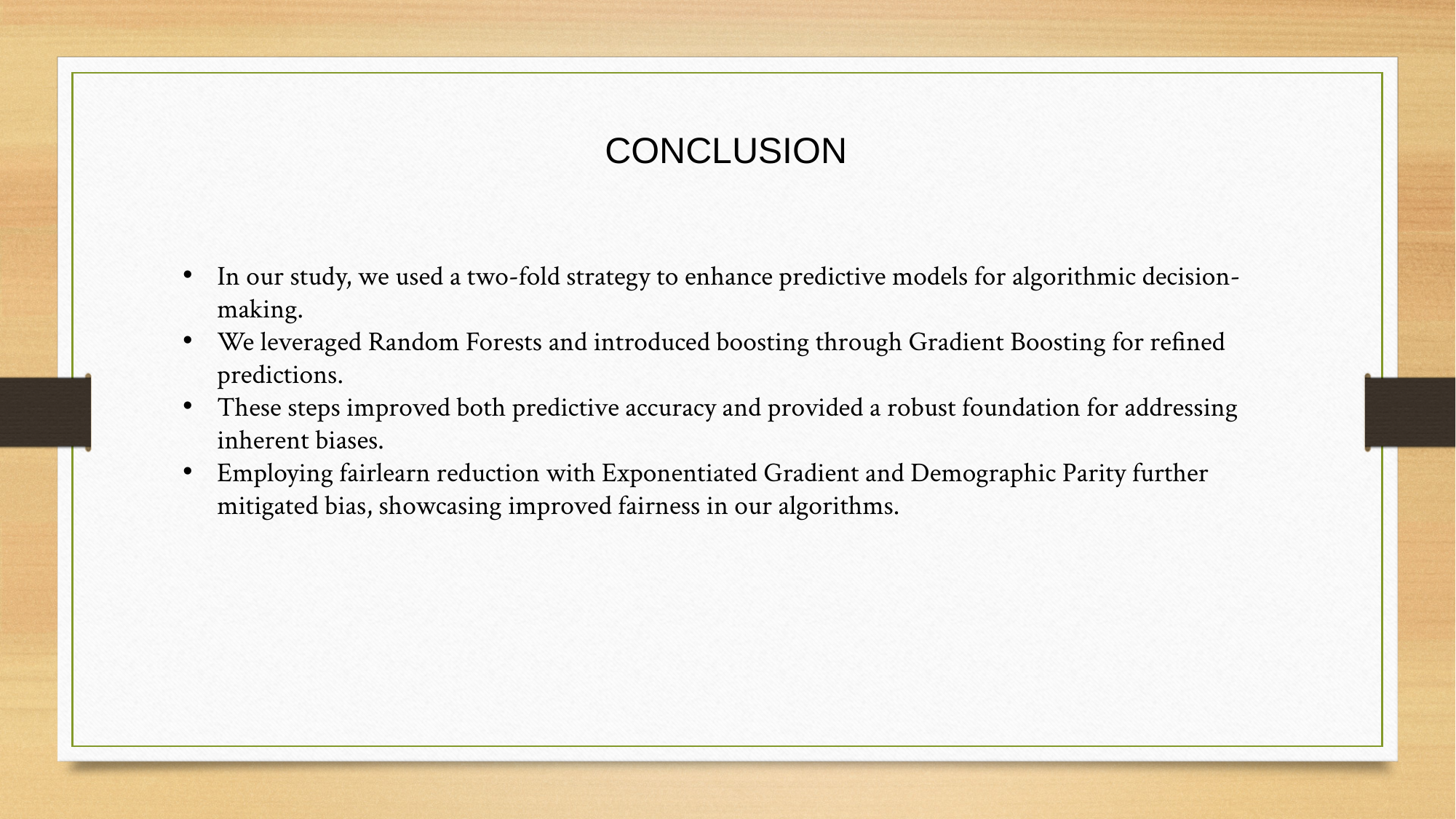

CONCLUSION
In our study, we used a two-fold strategy to enhance predictive models for algorithmic decision-making.
We leveraged Random Forests and introduced boosting through Gradient Boosting for refined predictions.
These steps improved both predictive accuracy and provided a robust foundation for addressing inherent biases.
Employing fairlearn reduction with Exponentiated Gradient and Demographic Parity further mitigated bias, showcasing improved fairness in our algorithms.